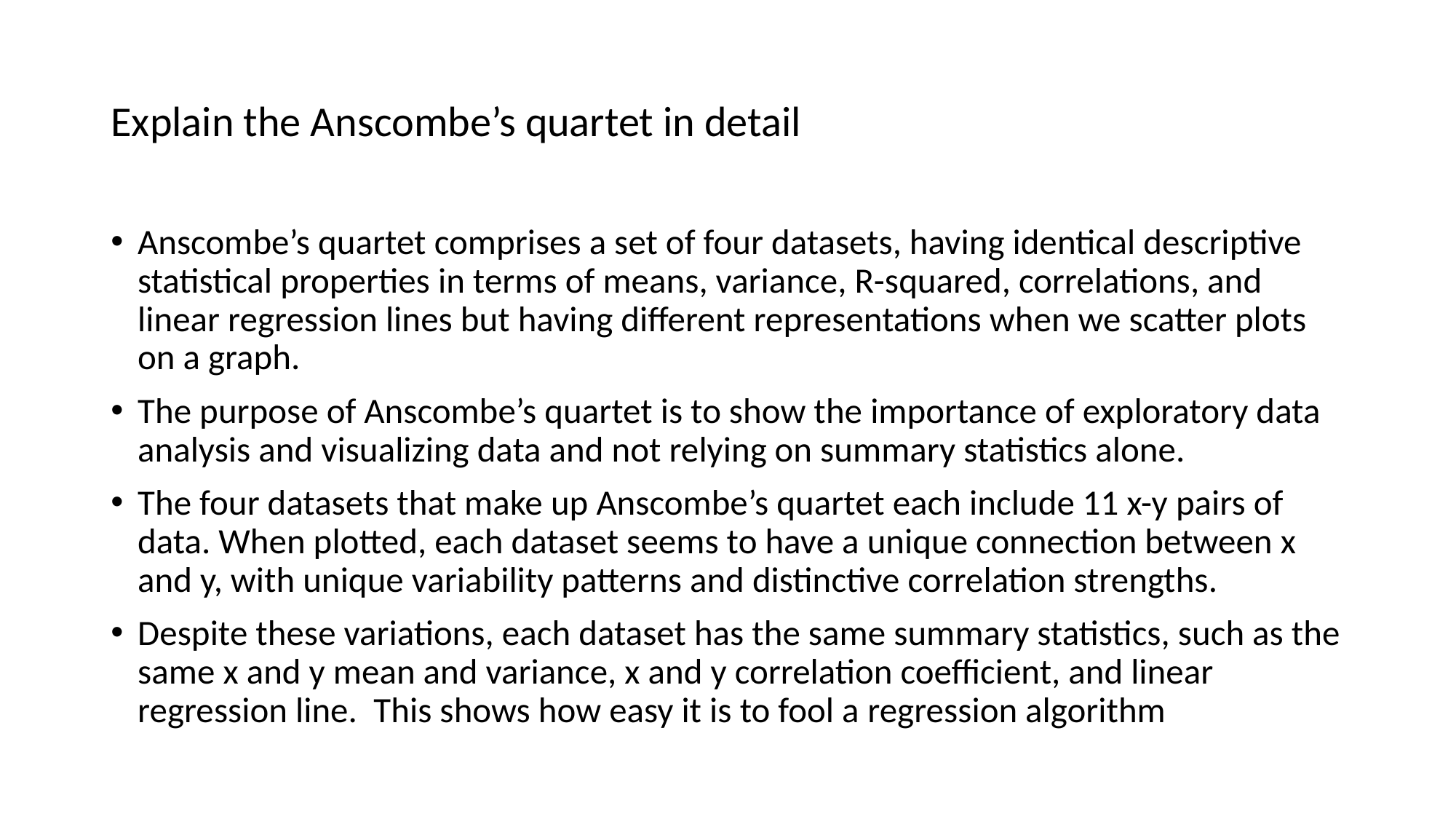

# Explain the Anscombe’s quartet in detail
Anscombe’s quartet comprises a set of four datasets, having identical descriptive statistical properties in terms of means, variance, R-squared, correlations, and linear regression lines but having different representations when we scatter plots on a graph.
The purpose of Anscombe’s quartet is to show the importance of exploratory data analysis and visualizing data and not relying on summary statistics alone.
The four datasets that make up Anscombe’s quartet each include 11 x-y pairs of data. When plotted, each dataset seems to have a unique connection between x and y, with unique variability patterns and distinctive correlation strengths.
Despite these variations, each dataset has the same summary statistics, such as the same x and y mean and variance, x and y correlation coefficient, and linear regression line.  This shows how easy it is to fool a regression algorithm